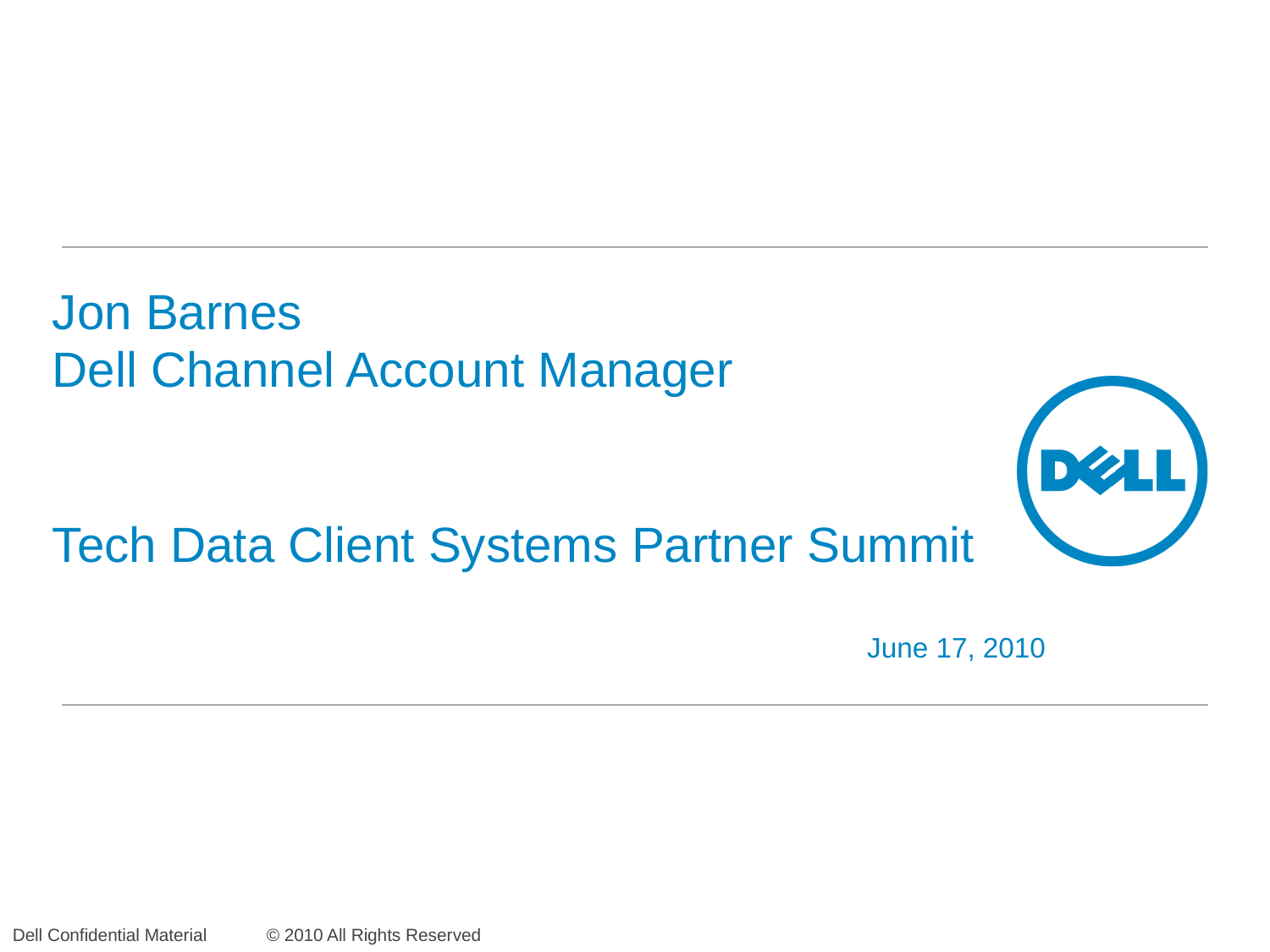

Jon Barnes
Dell Channel Account Manager

Tech Data Client Systems Partner Summit

June 17, 2010